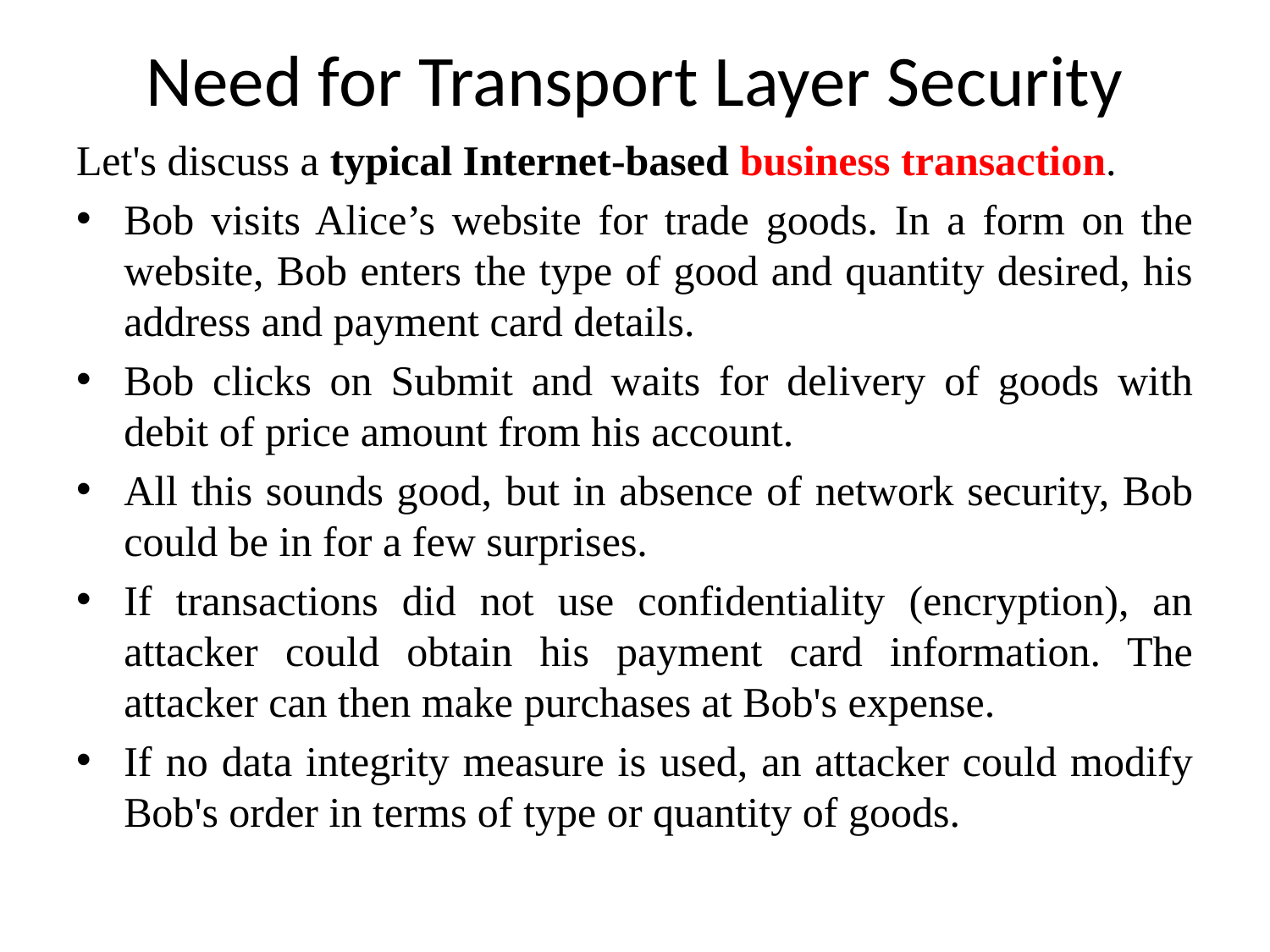

# Need for Transport Layer Security
Let's discuss a typical Internet-based business transaction.
Bob visits Alice’s website for trade goods. In a form on the website, Bob enters the type of good and quantity desired, his address and payment card details.
Bob clicks on Submit and waits for delivery of goods with debit of price amount from his account.
All this sounds good, but in absence of network security, Bob could be in for a few surprises.
If transactions did not use confidentiality (encryption), an attacker could obtain his payment card information. The attacker can then make purchases at Bob's expense.
If no data integrity measure is used, an attacker could modify Bob's order in terms of type or quantity of goods.